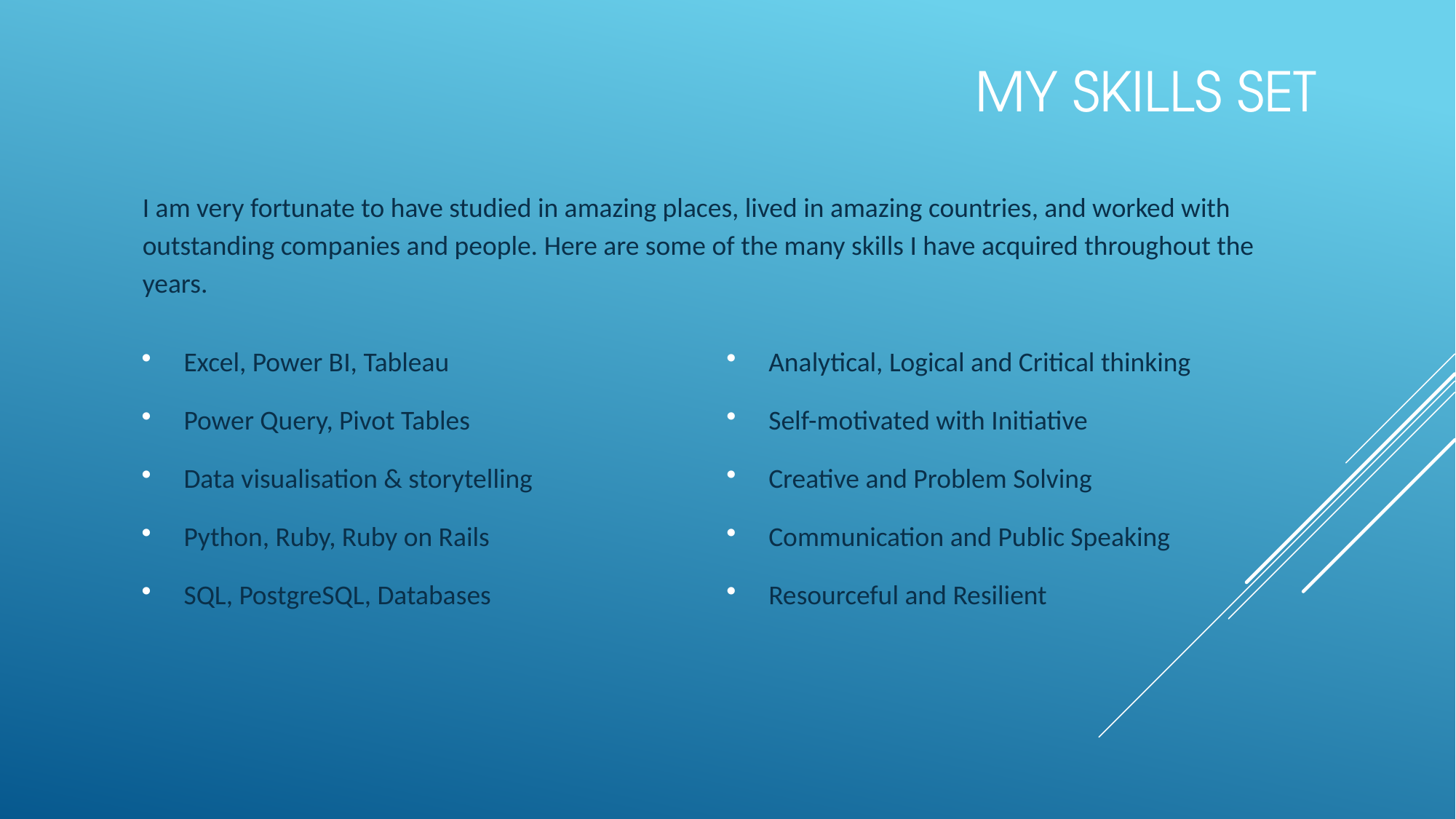

# MY Skills set
I am very fortunate to have studied in amazing places, lived in amazing countries, and worked with outstanding companies and people. Here are some of the many skills I have acquired throughout the years.
Excel, Power BI, Tableau
Power Query, Pivot Tables
Data visualisation & storytelling
Python, Ruby, Ruby on Rails
SQL, PostgreSQL, Databases

Analytical, Logical and Critical thinking
Self-motivated with Initiative
Creative and Problem Solving
Communication and Public Speaking
Resourceful and Resilient